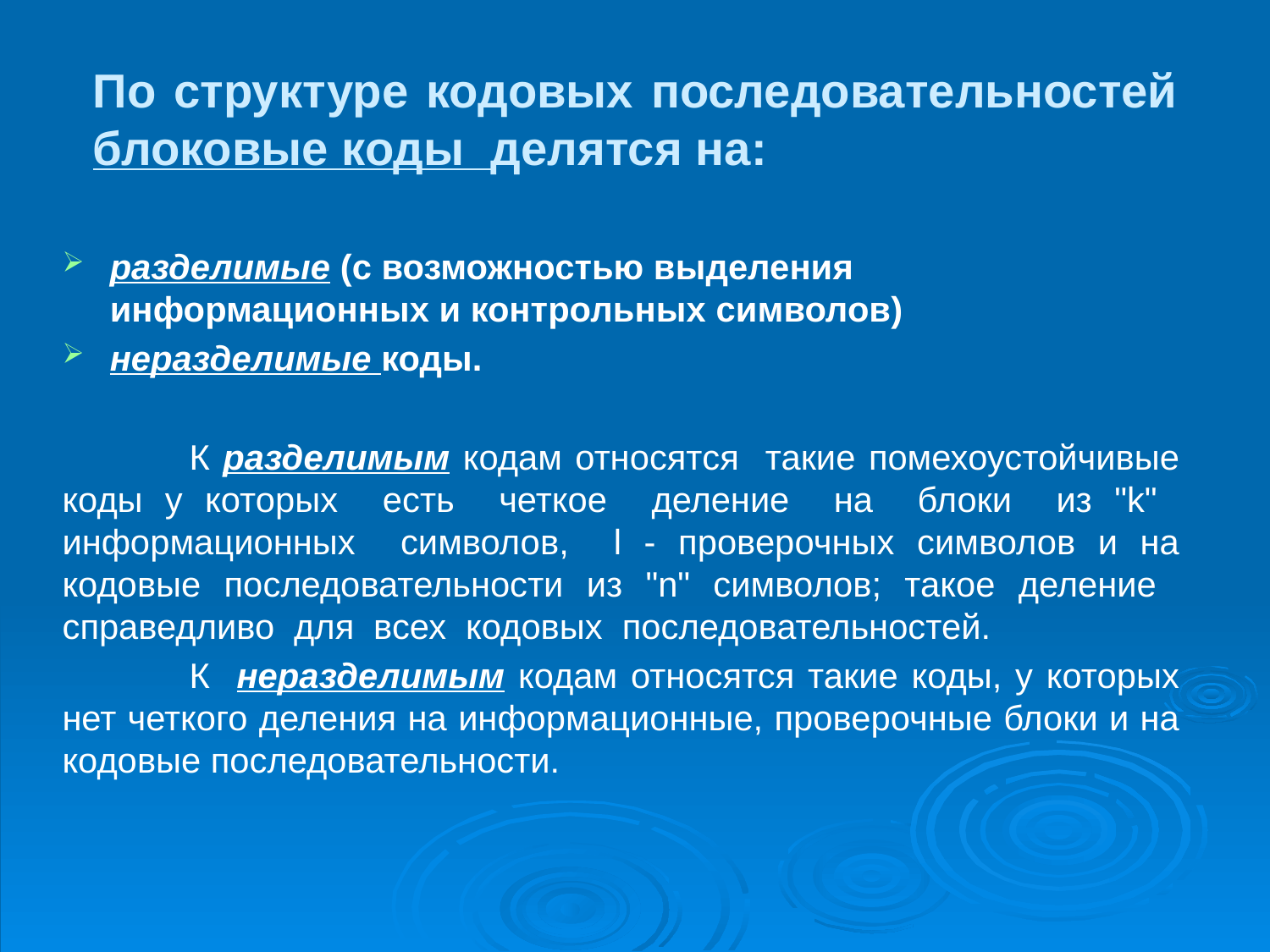

# По структуре кодовых последовательностей блоковые коды  делятся на:

разделимые (с возможностью выделения информационных и контрольных символов)
неразделимые коды.

	К разделимым кодам относятся  такие помехоустойчивые коды у которых  есть  четкое  деление  на  блоки  из "k"  информационных  символов,  l - проверочных символов и на кодовые последовательности из "n" символов; такое деление  справедливо  для  всех  кодовых  последовательностей.
	К  неразделимым кодам относятся такие коды, у которых нет четкого деления на информационные, проверочные блоки и на кодовые последовательности.